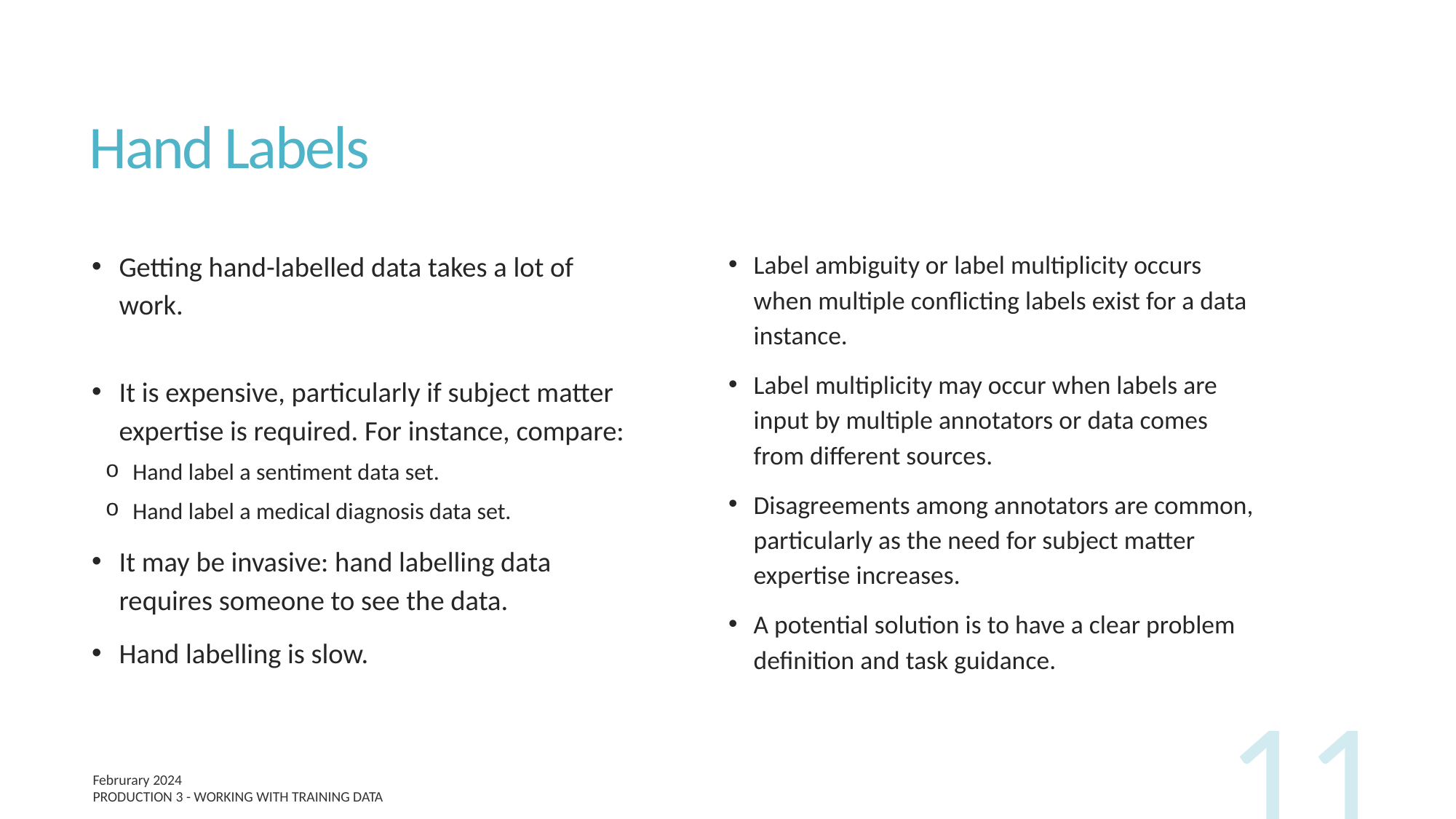

# Hand Labels
Getting hand-labelled data takes a lot of work.
It is expensive, particularly if subject matter expertise is required. For instance, compare:
Hand label a sentiment data set.
Hand label a medical diagnosis data set.
It may be invasive: hand labelling data requires someone to see the data.
Hand labelling is slow.
Label ambiguity or label multiplicity occurs when multiple conflicting labels exist for a data instance.
Label multiplicity may occur when labels are input by multiple annotators or data comes from different sources.
Disagreements among annotators are common, particularly as the need for subject matter expertise increases.
A potential solution is to have a clear problem definition and task guidance.
11
Februrary 2024
Production 3 - Working with Training Data